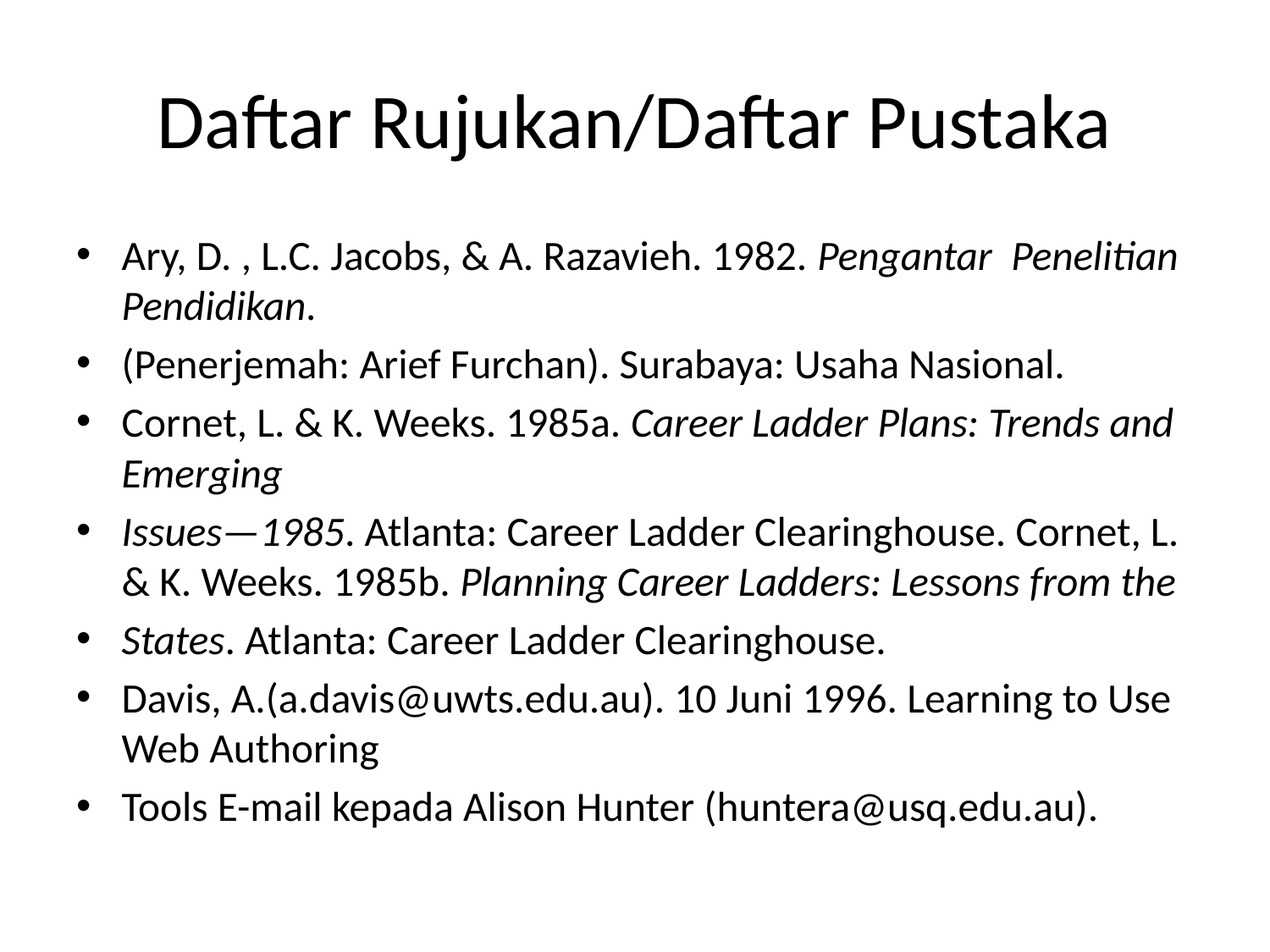

# Daftar Rujukan/Daftar Pustaka
Ary, D. , L.C. Jacobs, & A. Razavieh. 1982. Pengantar  Penelitian Pendidikan.
(Penerjemah: Arief Furchan). Surabaya: Usaha Nasional.
Cornet, L. & K. Weeks. 1985a. Career Ladder Plans: Trends and Emerging
Issues—1985. Atlanta: Career Ladder Clearinghouse. Cornet, L. & K. Weeks. 1985b. Planning Career Ladders: Lessons from the
States. Atlanta: Career Ladder Clearinghouse.
Davis, A.(a.davis@uwts.edu.au). 10 Juni 1996. Learning to Use Web Authoring
Tools E-mail kepada Alison Hunter (huntera@usq.edu.au).